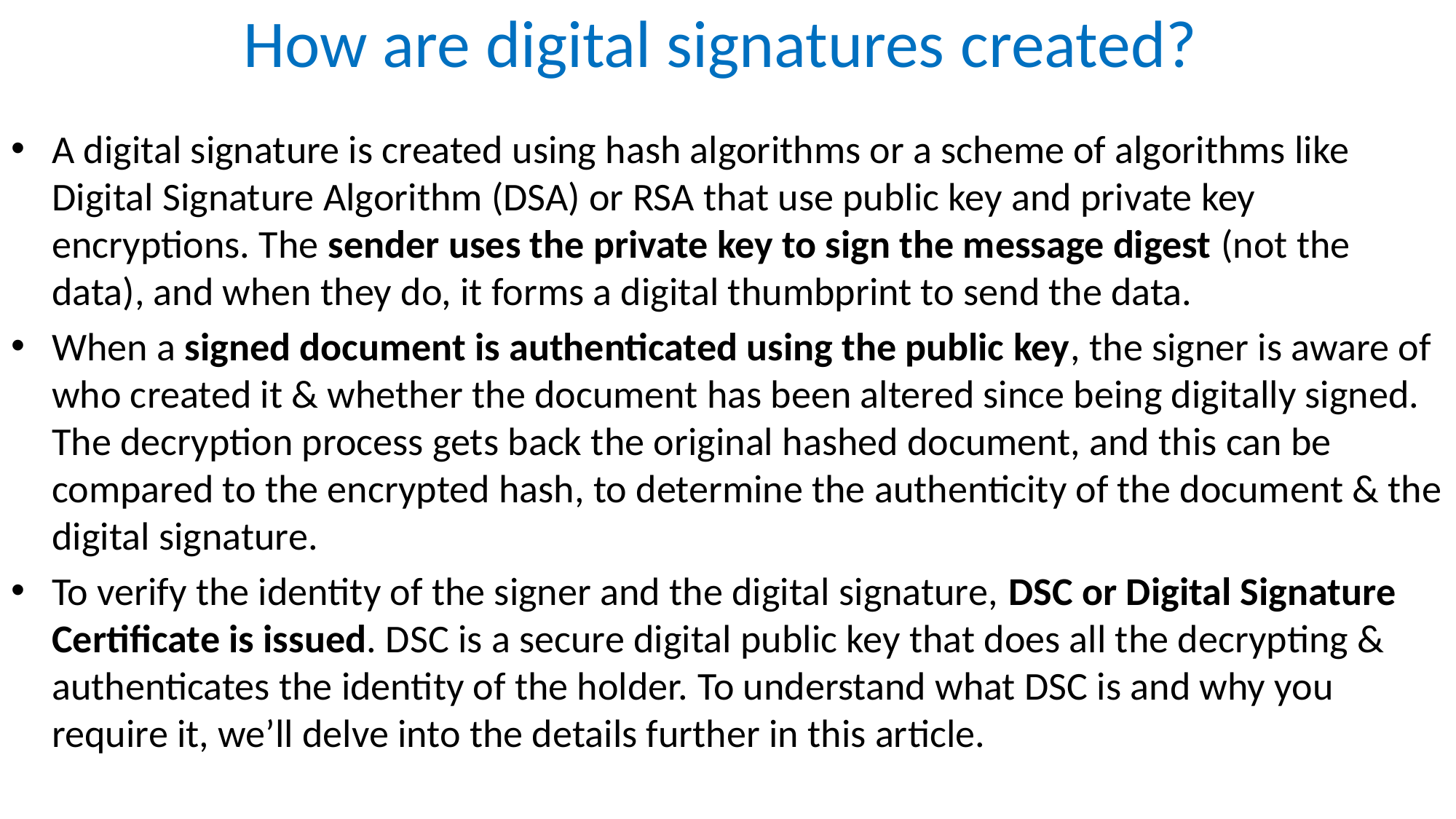

# How are digital signatures created?
A digital signature is created using hash algorithms or a scheme of algorithms like Digital Signature Algorithm (DSA) or RSA that use public key and private key encryptions. The sender uses the private key to sign the message digest (not the data), and when they do, it forms a digital thumbprint to send the data.
When a signed document is authenticated using the public key, the signer is aware of who created it & whether the document has been altered since being digitally signed. The decryption process gets back the original hashed document, and this can be compared to the encrypted hash, to determine the authenticity of the document & the digital signature.
To verify the identity of the signer and the digital signature, DSC or Digital Signature Certificate is issued. DSC is a secure digital public key that does all the decrypting & authenticates the identity of the holder. To understand what DSC is and why you require it, we’ll delve into the details further in this article.